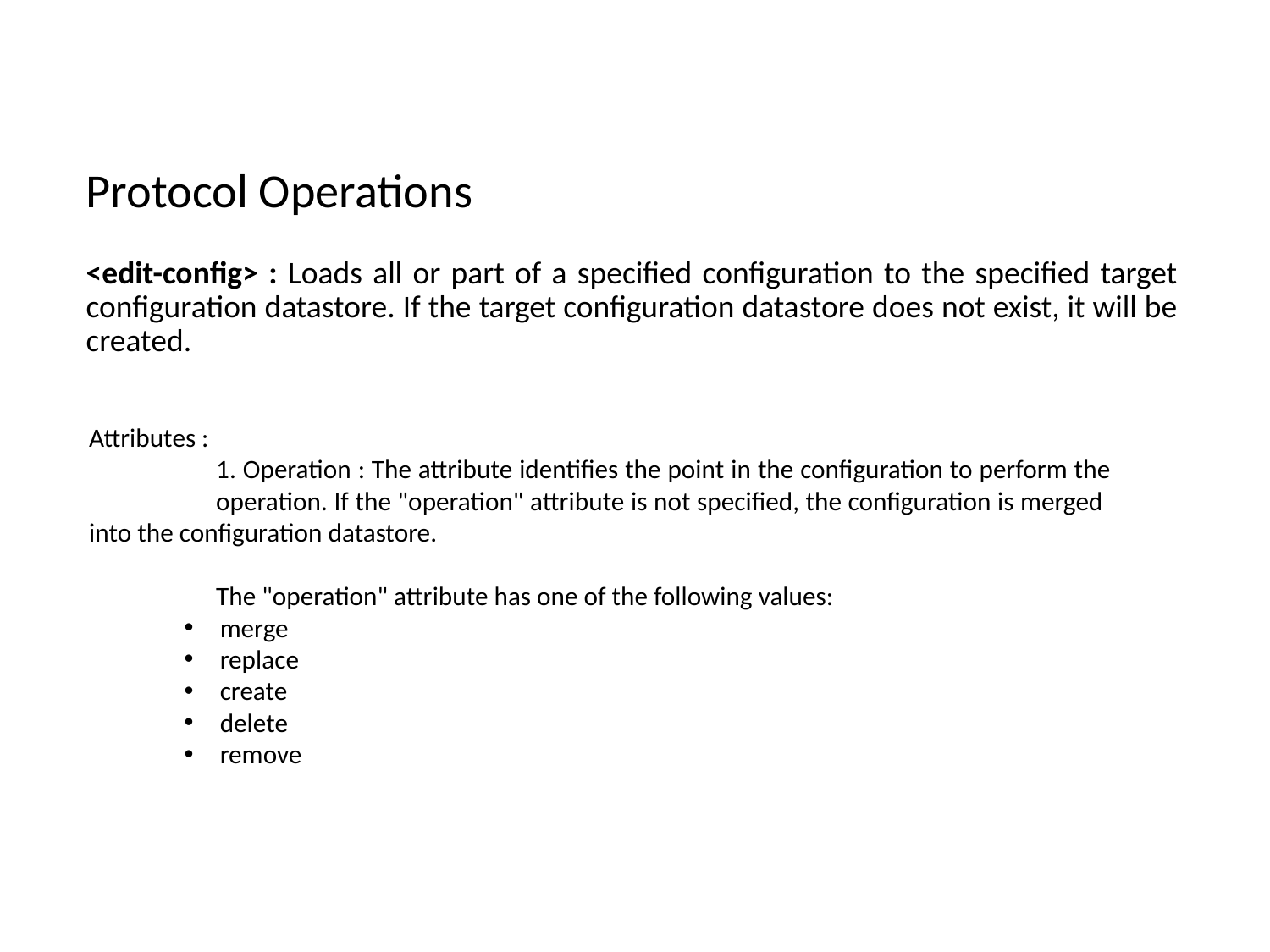

Protocol Operations
<edit-config> : Loads all or part of a specified configuration to the specified target configuration datastore. If the target configuration datastore does not exist, it will be created.
Attributes :
	1. Operation : The attribute identifies the point in the configuration to perform the 	operation. If the "operation" attribute is not specified, the configuration is merged 	into the configuration datastore.

	The "operation" attribute has one of the following values:
merge
replace
create
delete
remove